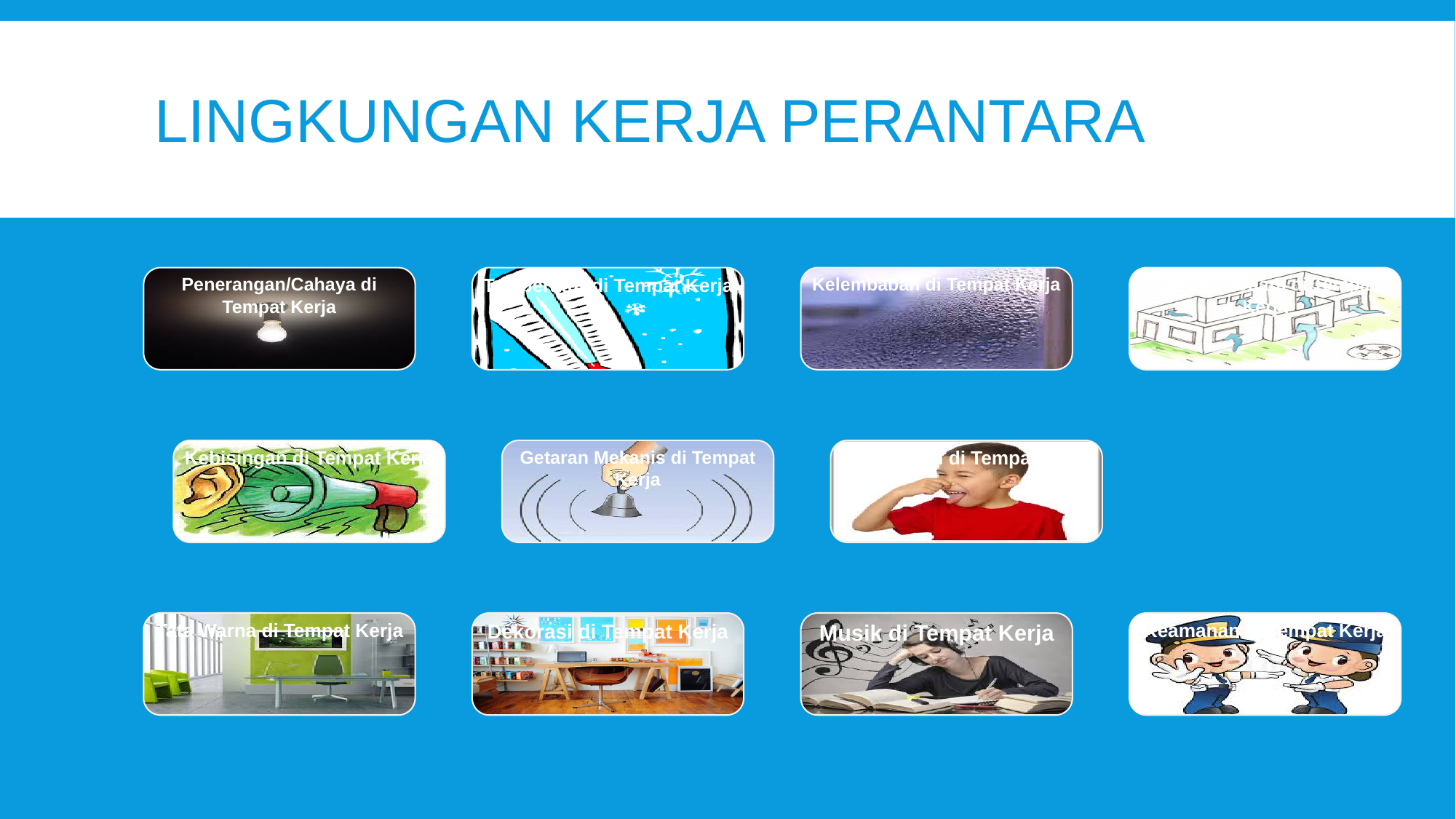

# Lingkungan kerja perantara
Penerangan/Cahaya di Tempat Kerja
Temperatur di Tempat Kerja
Kelembaban di Tempat Kerja
Sirkulasi Udara di Tempat Kerja
Kebisingan di Tempat Kerja
Getaran Mekanis di Tempat Kerja
Bau-Bauan di Tempat Kerja
Tata Warna di Tempat Kerja
Dekorasi di Tempat Kerja
Musik di Tempat Kerja
Keamanan di Tempat Kerja